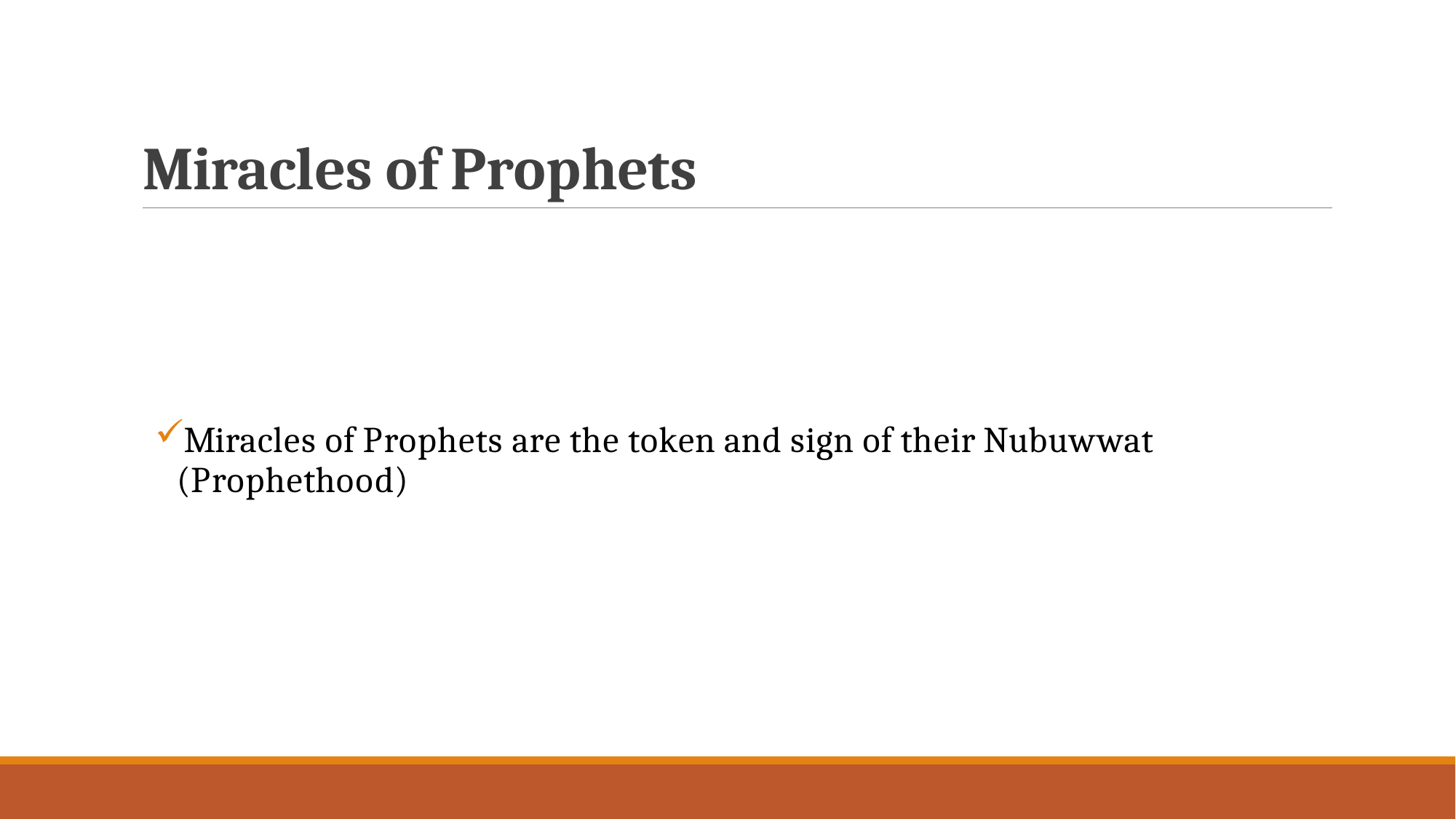

# Miracles of Prophets
Miracles of Prophets are the token and sign of their Nubuwwat (Prophethood)